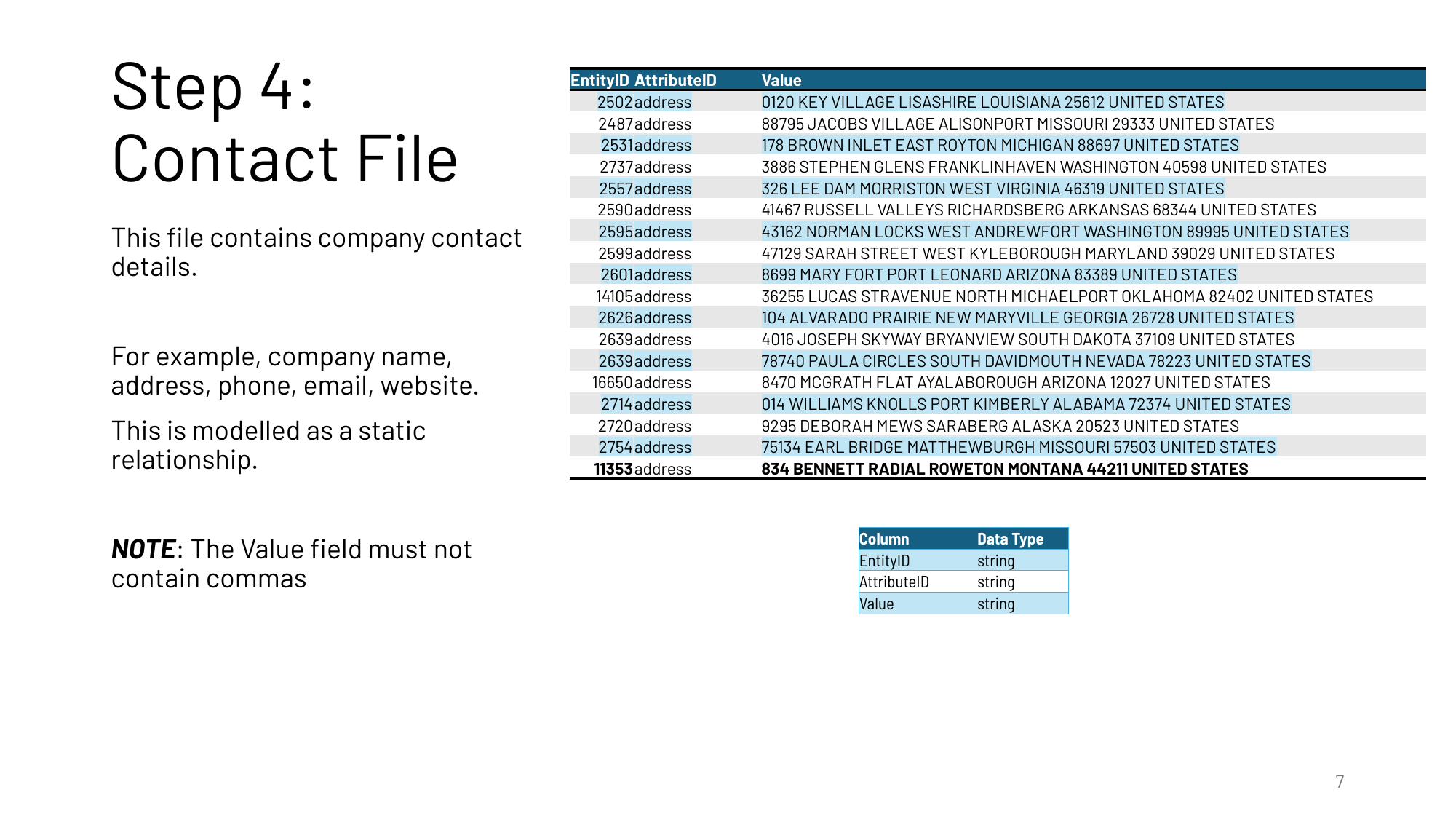

# Step 4: Contact File
| EntityID | AttributeID | Value |
| --- | --- | --- |
| 2502 | address | 0120 KEY VILLAGE LISASHIRE LOUISIANA 25612 UNITED STATES |
| 2487 | address | 88795 JACOBS VILLAGE ALISONPORT MISSOURI 29333 UNITED STATES |
| 2531 | address | 178 BROWN INLET EAST ROYTON MICHIGAN 88697 UNITED STATES |
| 2737 | address | 3886 STEPHEN GLENS FRANKLINHAVEN WASHINGTON 40598 UNITED STATES |
| 2557 | address | 326 LEE DAM MORRISTON WEST VIRGINIA 46319 UNITED STATES |
| 2590 | address | 41467 RUSSELL VALLEYS RICHARDSBERG ARKANSAS 68344 UNITED STATES |
| 2595 | address | 43162 NORMAN LOCKS WEST ANDREWFORT WASHINGTON 89995 UNITED STATES |
| 2599 | address | 47129 SARAH STREET WEST KYLEBOROUGH MARYLAND 39029 UNITED STATES |
| 2601 | address | 8699 MARY FORT PORT LEONARD ARIZONA 83389 UNITED STATES |
| 14105 | address | 36255 LUCAS STRAVENUE NORTH MICHAELPORT OKLAHOMA 82402 UNITED STATES |
| 2626 | address | 104 ALVARADO PRAIRIE NEW MARYVILLE GEORGIA 26728 UNITED STATES |
| 2639 | address | 4016 JOSEPH SKYWAY BRYANVIEW SOUTH DAKOTA 37109 UNITED STATES |
| 2639 | address | 78740 PAULA CIRCLES SOUTH DAVIDMOUTH NEVADA 78223 UNITED STATES |
| 16650 | address | 8470 MCGRATH FLAT AYALABOROUGH ARIZONA 12027 UNITED STATES |
| 2714 | address | 014 WILLIAMS KNOLLS PORT KIMBERLY ALABAMA 72374 UNITED STATES |
| 2720 | address | 9295 DEBORAH MEWS SARABERG ALASKA 20523 UNITED STATES |
| 2754 | address | 75134 EARL BRIDGE MATTHEWBURGH MISSOURI 57503 UNITED STATES |
| 11353 | address | 834 BENNETT RADIAL ROWETON MONTANA 44211 UNITED STATES |
This file contains company contact details.

For example, company name, address, phone, email, website.
This is modelled as a static relationship.

NOTE: The Value field must not contain commas
| Column | Data Type |
| --- | --- |
| EntityID | string |
| AttributeID | string |
| Value | string |
7